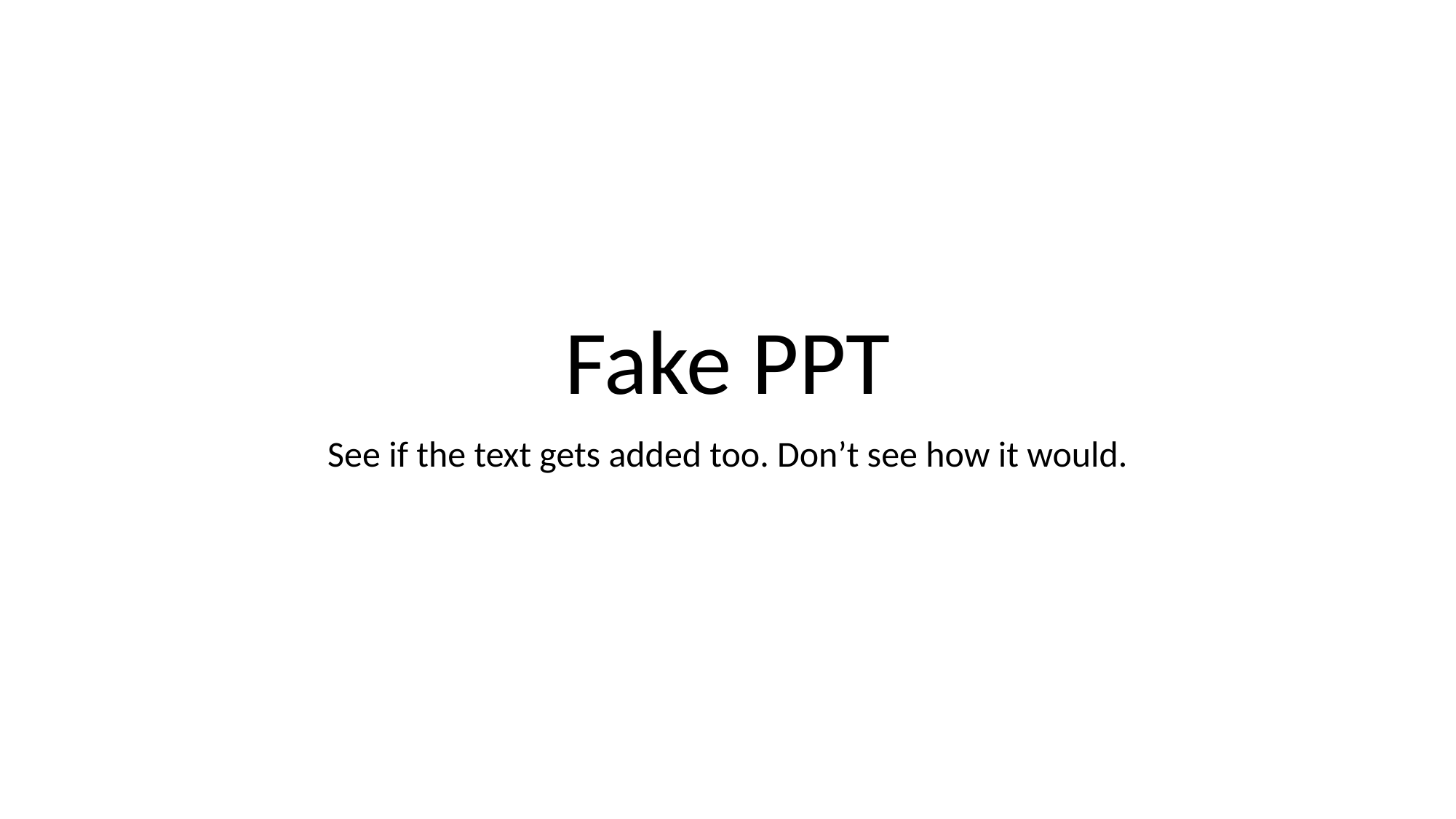

# Fake PPT
See if the text gets added too. Don’t see how it would.